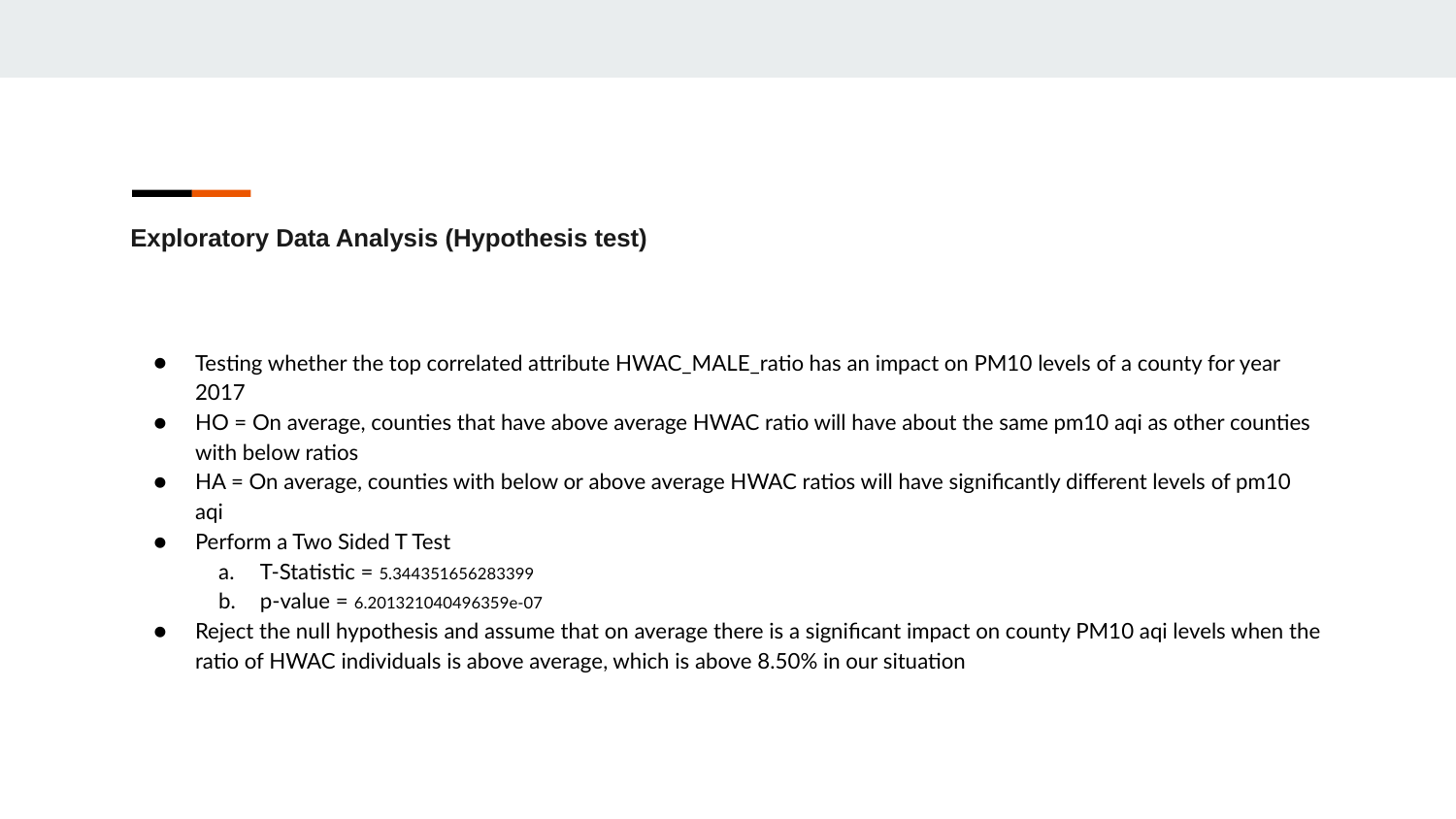

Exploratory Data Analysis (Hypothesis test)
Testing whether the top correlated attribute HWAC_MALE_ratio has an impact on PM10 levels of a county for year 2017
HO = On average, counties that have above average HWAC ratio will have about the same pm10 aqi as other counties with below ratios
HA = On average, counties with below or above average HWAC ratios will have significantly different levels of pm10 aqi
Perform a Two Sided T Test
T-Statistic = 5.344351656283399
p-value = 6.201321040496359e-07
Reject the null hypothesis and assume that on average there is a significant impact on county PM10 aqi levels when the ratio of HWAC individuals is above average, which is above 8.50% in our situation